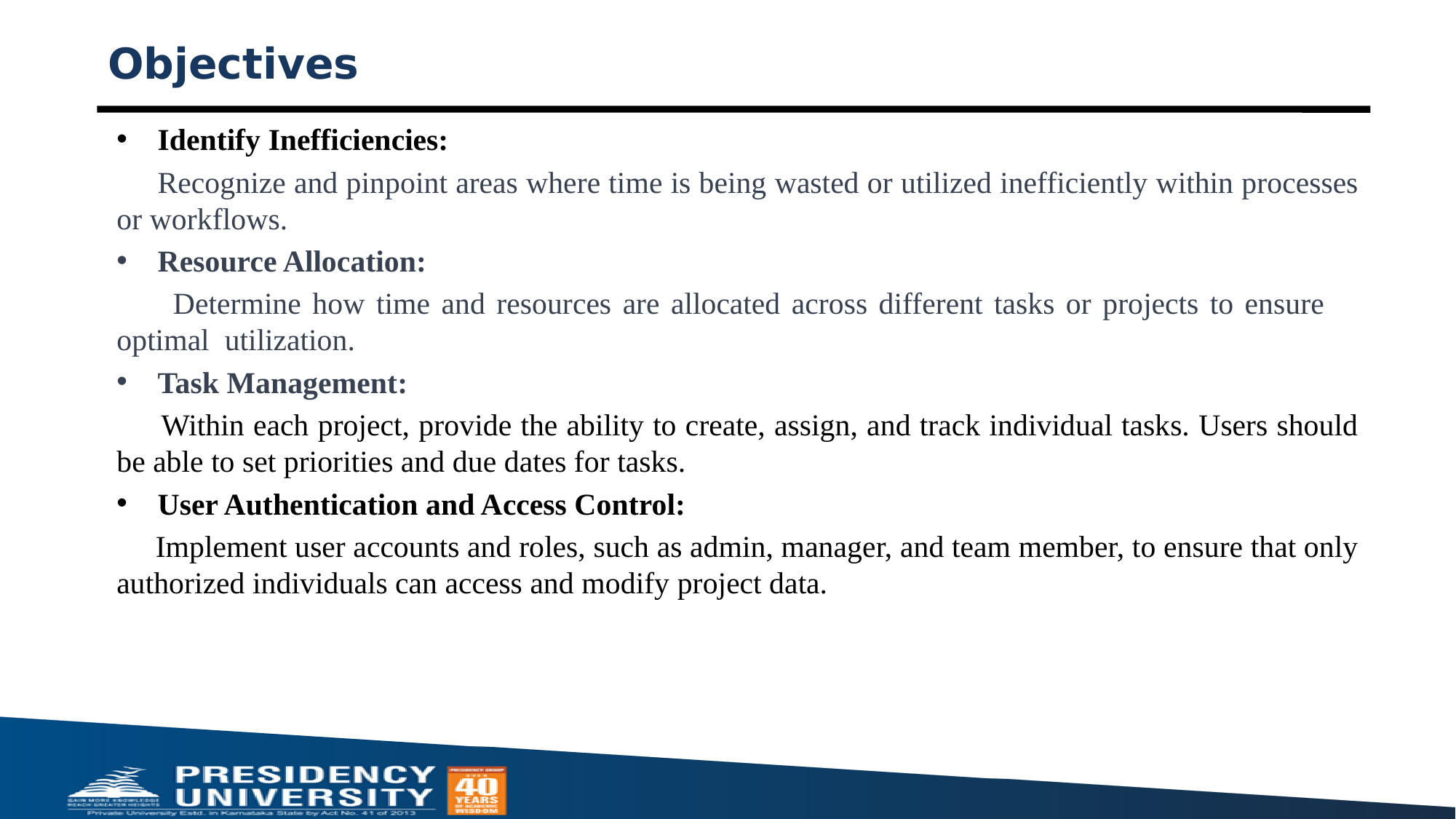

# Objectives
Identify Inefficiencies:
     Recognize and pinpoint areas where time is being wasted or utilized inefficiently within processes or workflows.
Resource Allocation:
     Determine how time and resources are allocated across different tasks or projects to ensure    optimal  utilization.
Task Management:
     Within each project, provide the ability to create, assign, and track individual tasks. Users should be able to set priorities and due dates for tasks.
User Authentication and Access Control:
     Implement user accounts and roles, such as admin, manager, and team member, to ensure that only authorized individuals can access and modify project data.